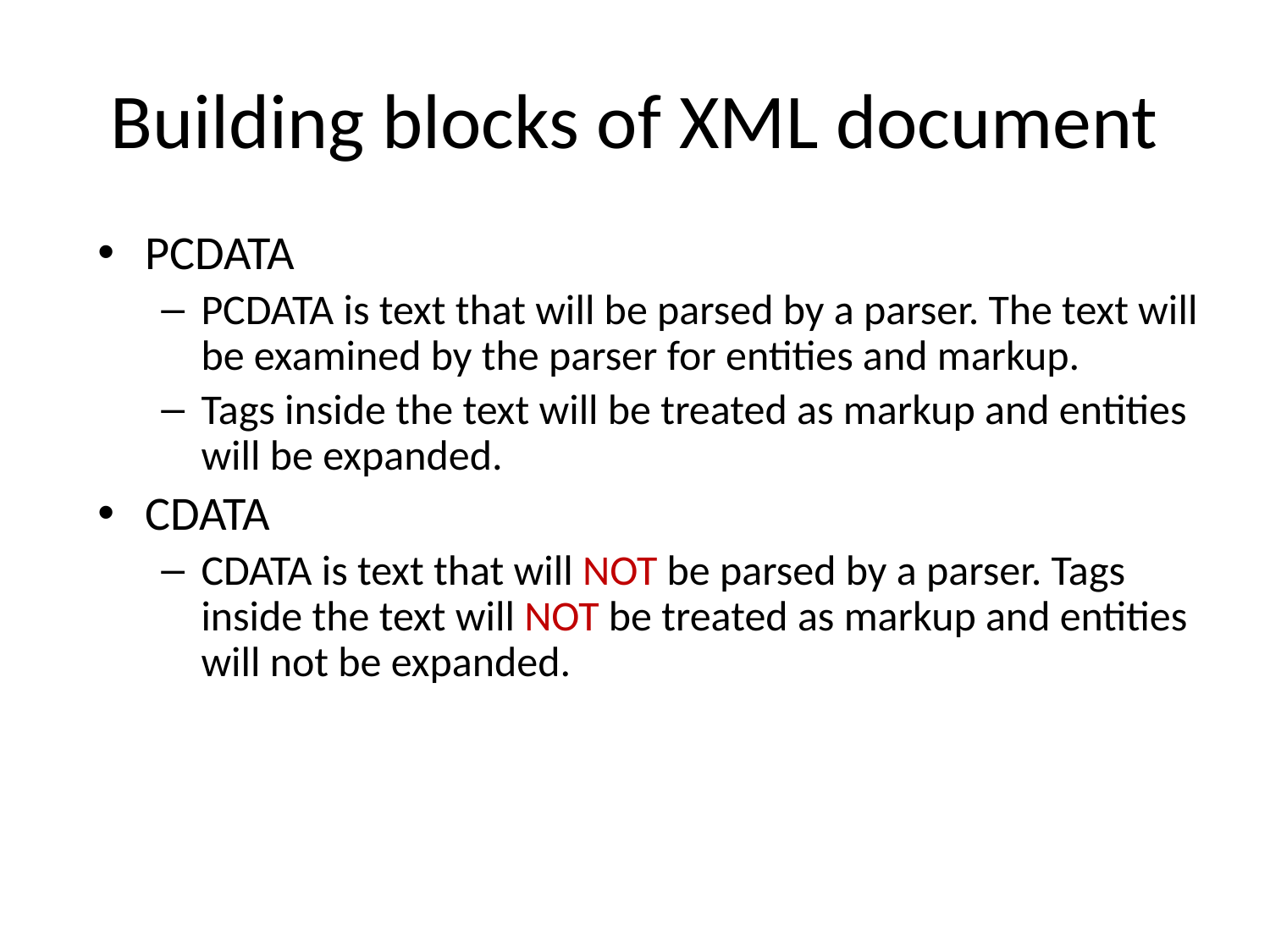

# Building blocks of XML document
PCDATA
PCDATA is text that will be parsed by a parser. The text will be examined by the parser for entities and markup.
Tags inside the text will be treated as markup and entities will be expanded.
CDATA
CDATA is text that will NOT be parsed by a parser. Tags inside the text will NOT be treated as markup and entities will not be expanded.